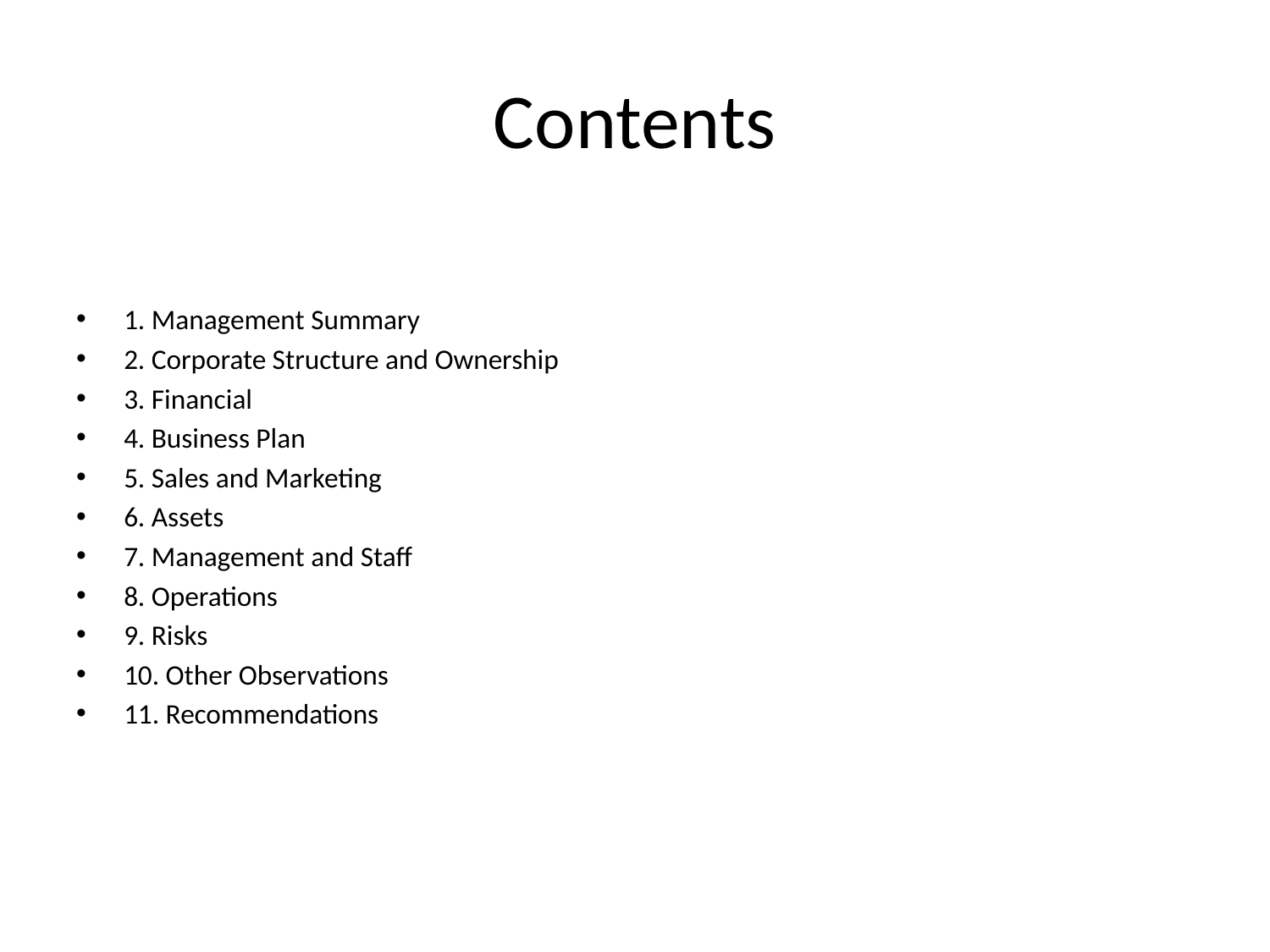

# Contents

1. Management Summary
2. Corporate Structure and Ownership
3. Financial
4. Business Plan
5. Sales and Marketing
6. Assets
7. Management and Staff
8. Operations
9. Risks
10. Other Observations
11. Recommendations